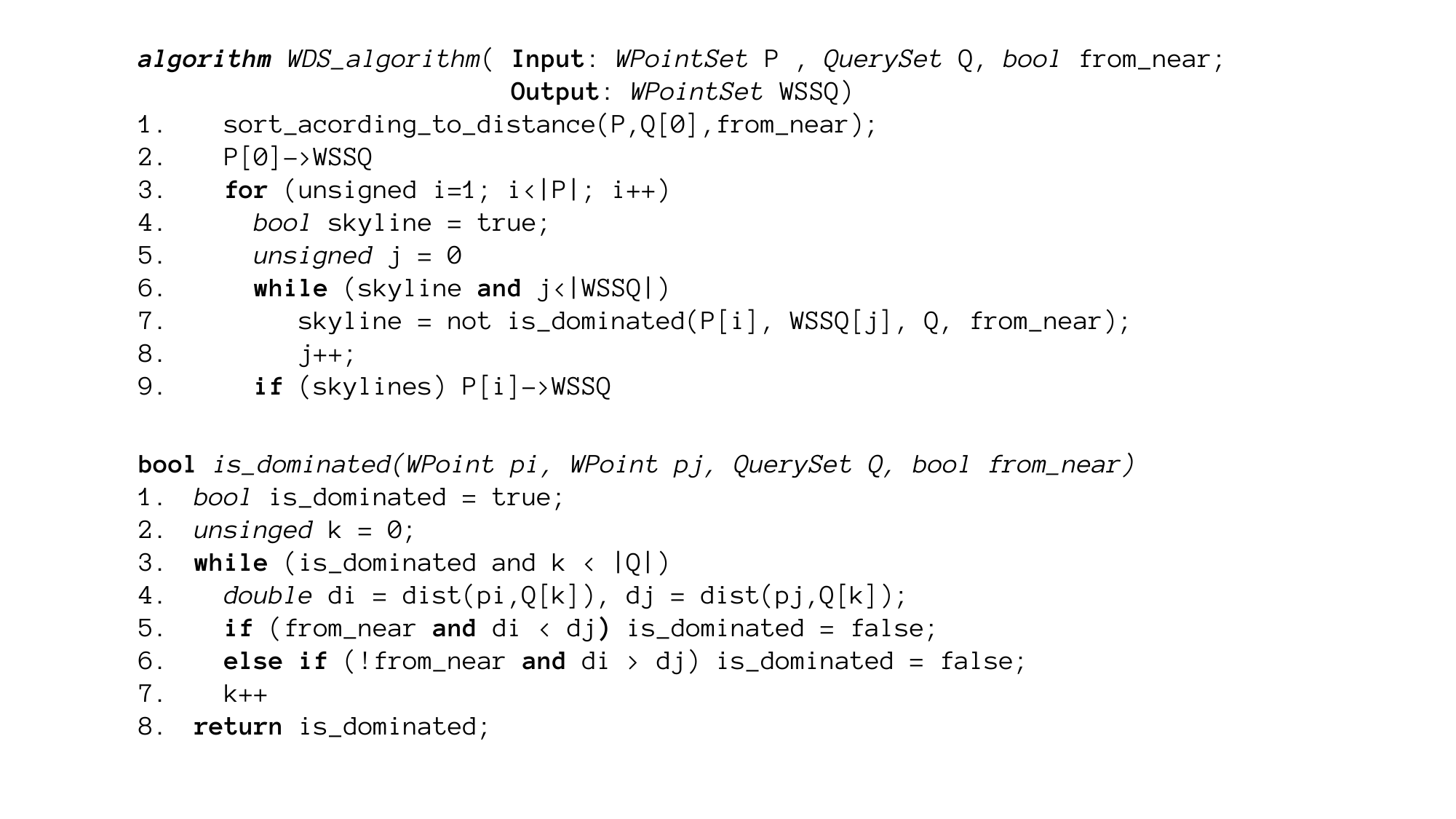

algorithm WDS_algorithm( Input: WPointSet P , QuerySet Q, bool from_near;
                         Output: WPointSet WSSQ)
   sort_acording_to_distance(P,Q[0],from_near);
   P[0]->WSSQ
   for (unsigned i=1; i<|P|; i++)
     bool skyline = true;
     unsigned j = 0
     while (skyline and j<|WSSQ|)
        skyline = not is_dominated(P[i], WSSQ[j], Q, from_near);
        j++;
     if (skylines) P[i]->WSSQ
bool is_dominated(WPoint pi, WPoint pj, QuerySet Q, bool from_near)
 bool is_dominated = true;
 unsinged k = 0;
 while (is_dominated and k < |Q|)
   double di = dist(pi,Q[k]), dj = dist(pj,Q[k]);
   if (from_near and di < dj) is_dominated = false;
   else if (!from_near and di > dj) is_dominated = false;
   k++
 return is_dominated;